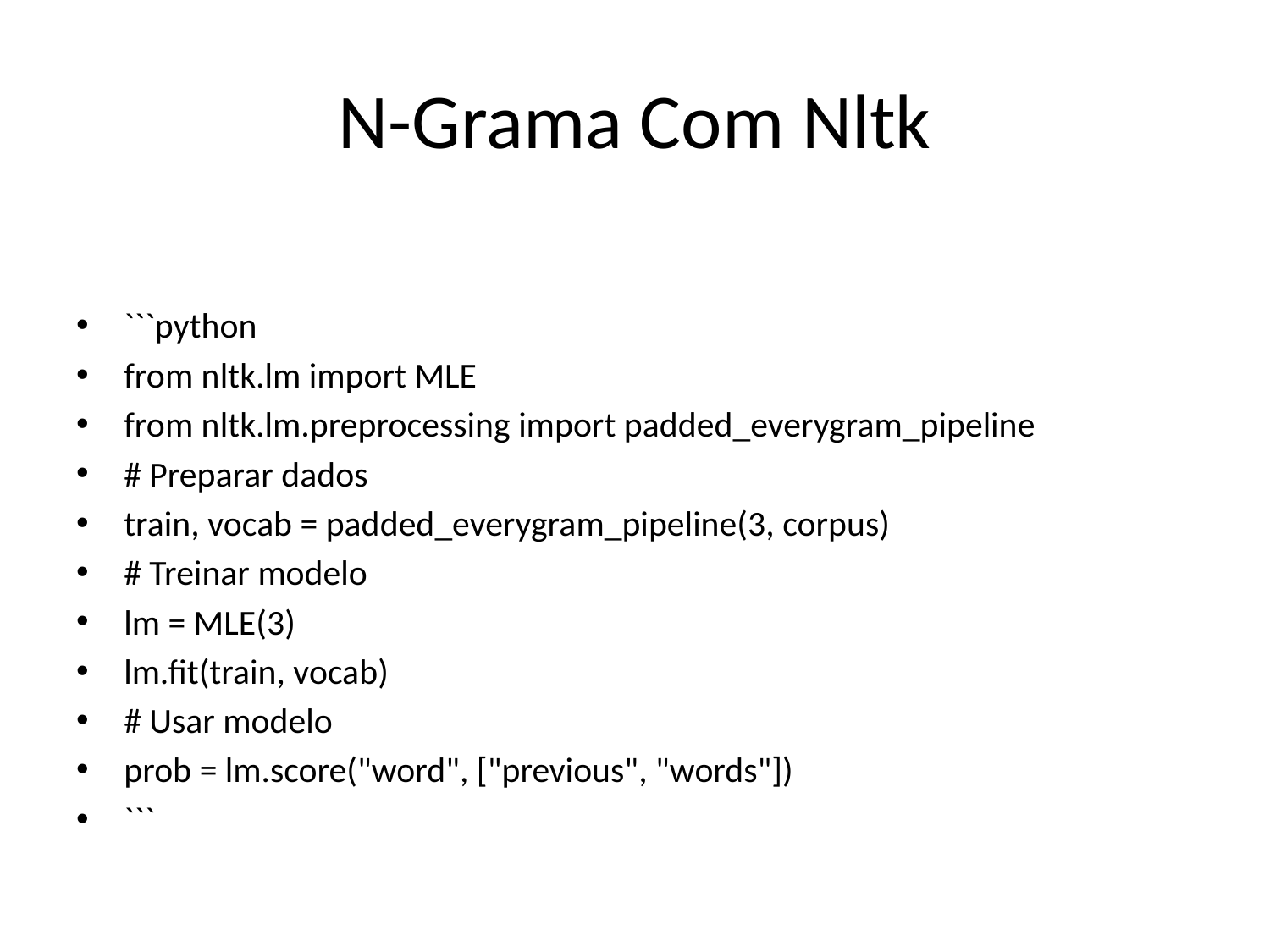

# N-Grama Com Nltk

```python
from nltk.lm import MLE
from nltk.lm.preprocessing import padded_everygram_pipeline
# Preparar dados
train, vocab = padded_everygram_pipeline(3, corpus)
# Treinar modelo
lm = MLE(3)
lm.fit(train, vocab)
# Usar modelo
prob = lm.score("word", ["previous", "words"])
```